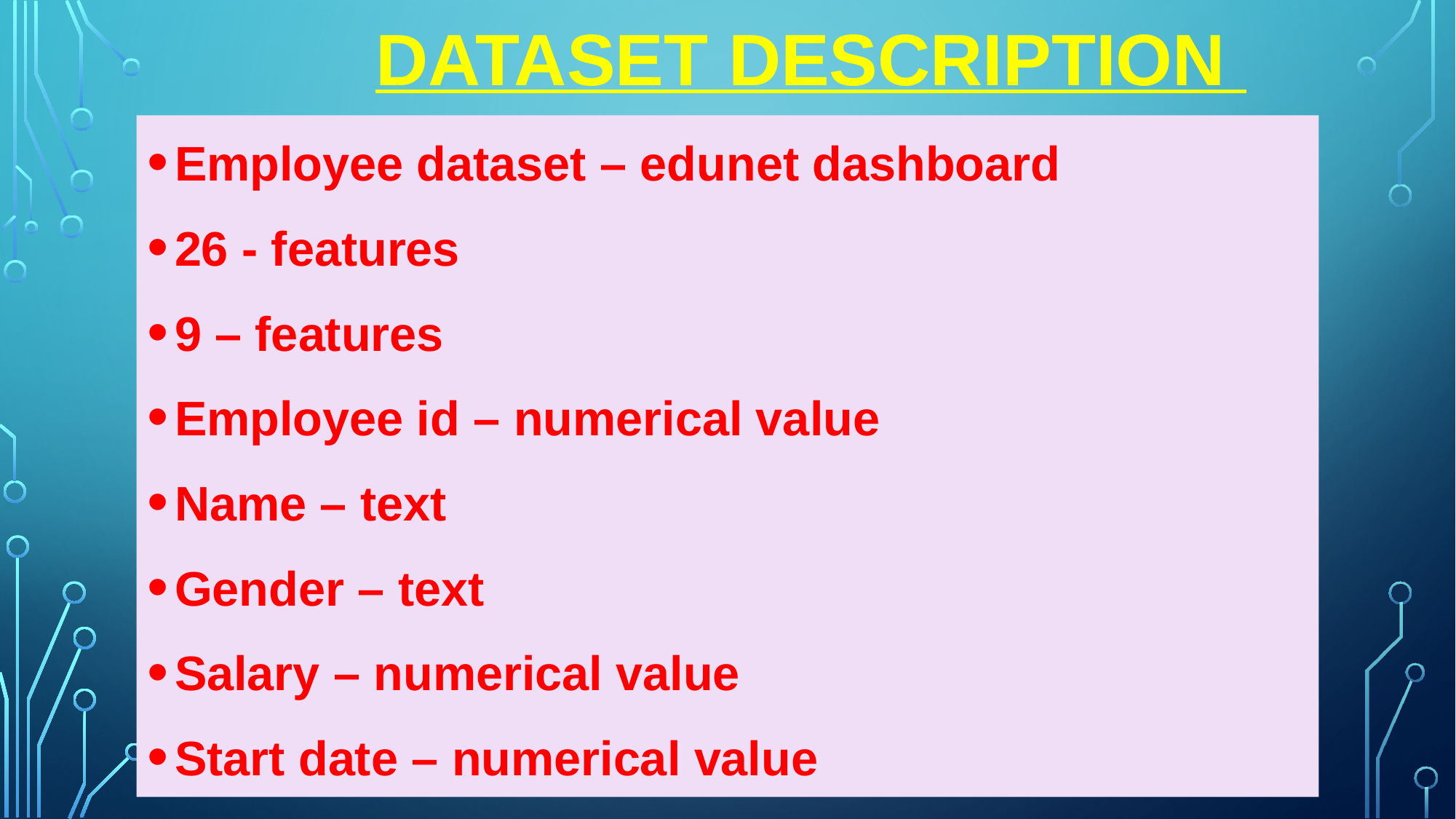

# Dataset description
Employee dataset – edunet dashboard
26 - features
9 – features
Employee id – numerical value
Name – text
Gender – text
Salary – numerical value
Start date – numerical value